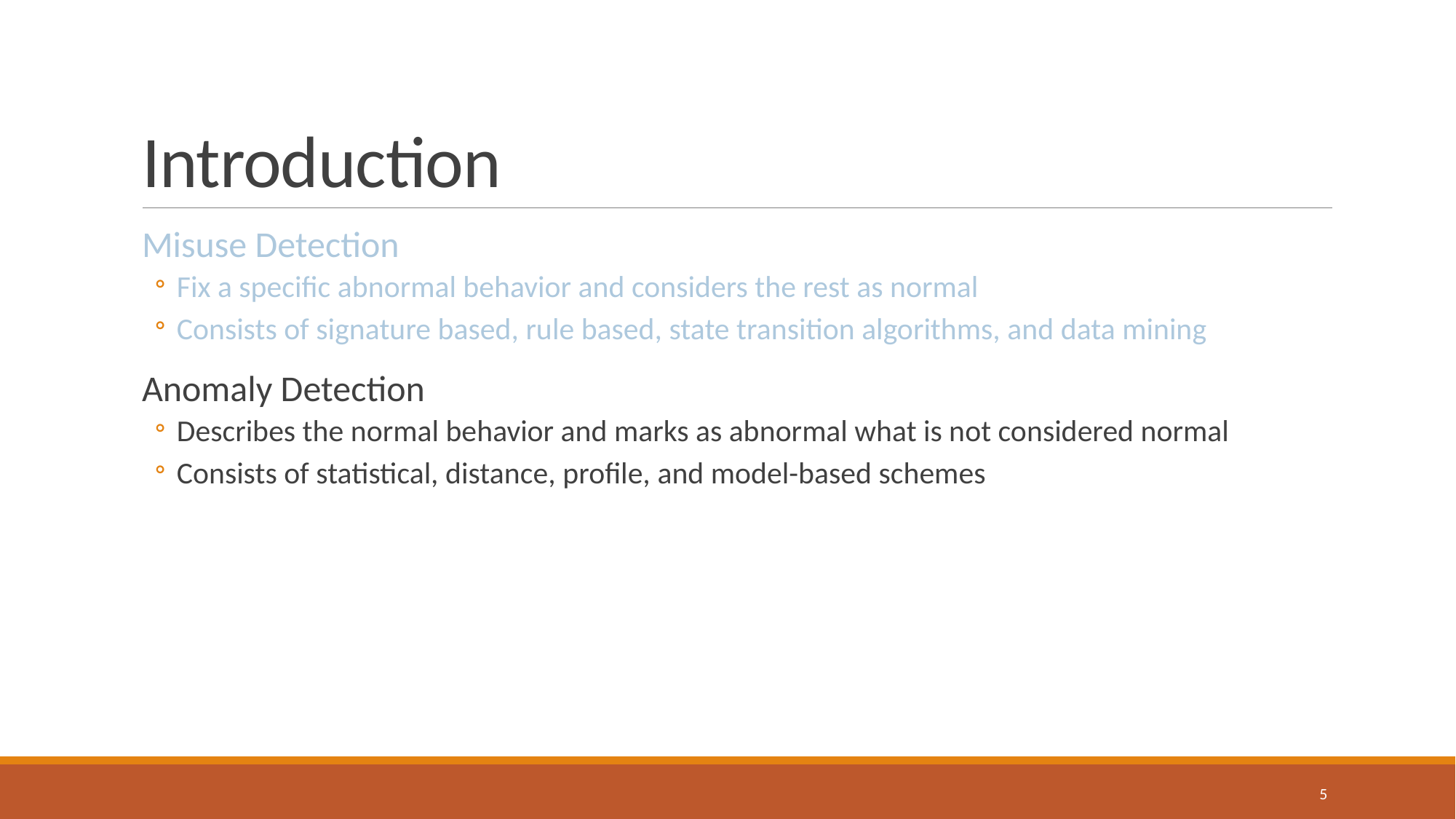

# Introduction
Misuse Detection
Fix a specific abnormal behavior and considers the rest as normal
Consists of signature based, rule based, state transition algorithms, and data mining
Anomaly Detection
Describes the normal behavior and marks as abnormal what is not considered normal
Consists of statistical, distance, profile, and model-based schemes
5